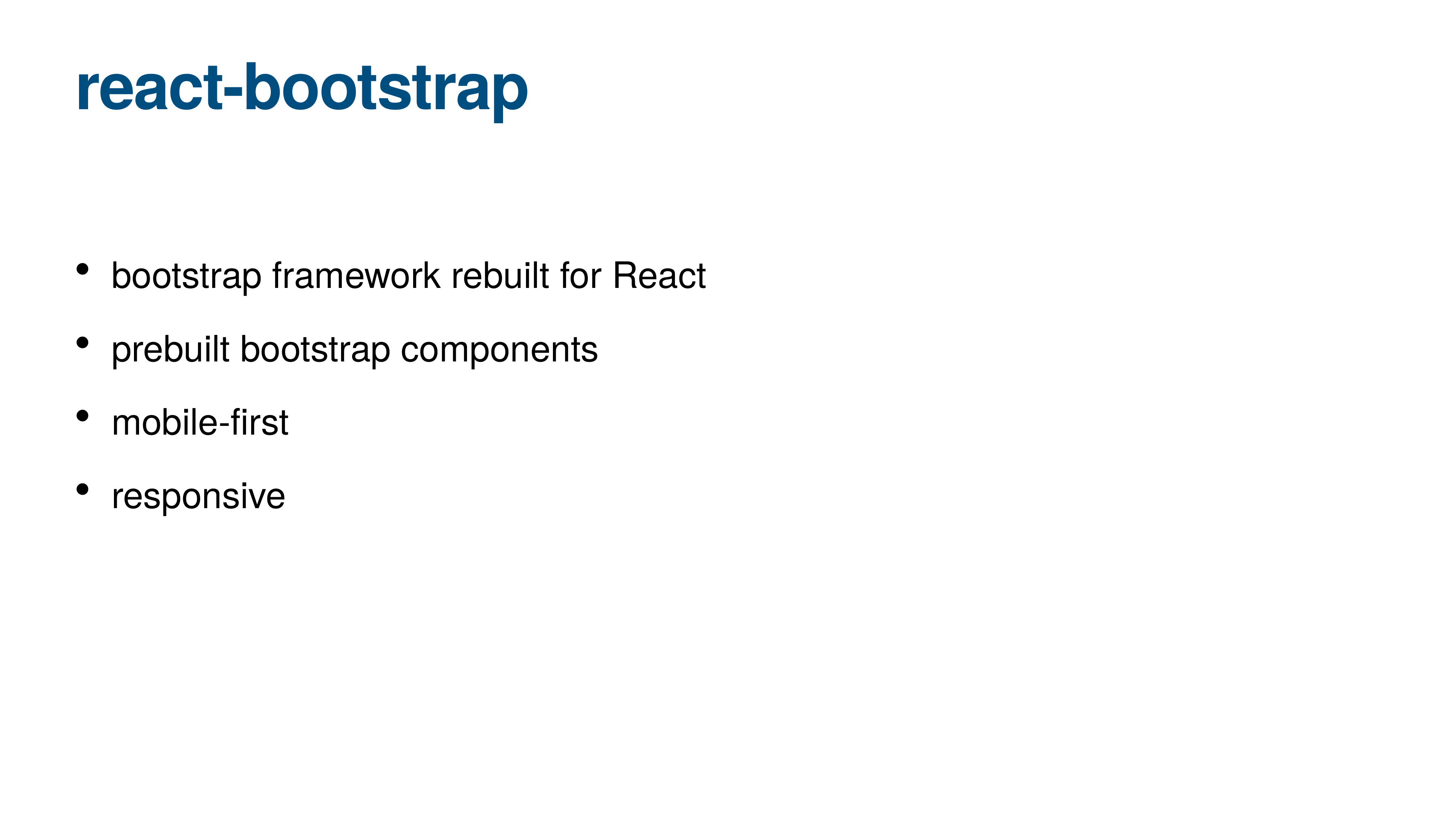

# react-bootstrap
bootstrap framework rebuilt for React
prebuilt bootstrap components
mobile-first
responsive